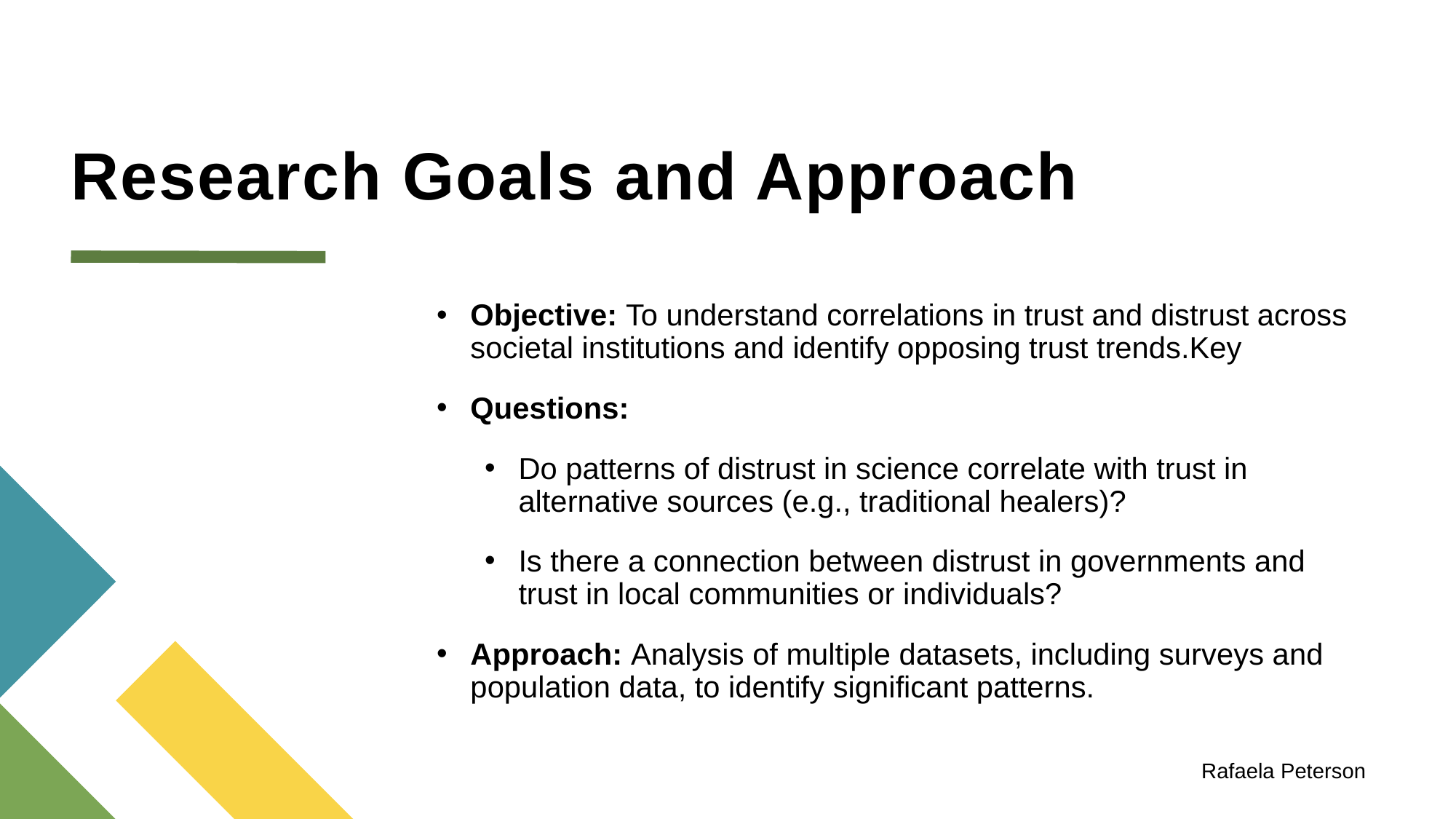

# Research Goals and Approach
Objective: To understand correlations in trust and distrust across societal institutions and identify opposing trust trends.Key
Questions:
Do patterns of distrust in science correlate with trust in alternative sources (e.g., traditional healers)?
Is there a connection between distrust in governments and trust in local communities or individuals?
Approach: Analysis of multiple datasets, including surveys and population data, to identify significant patterns.
Rafaela Peterson